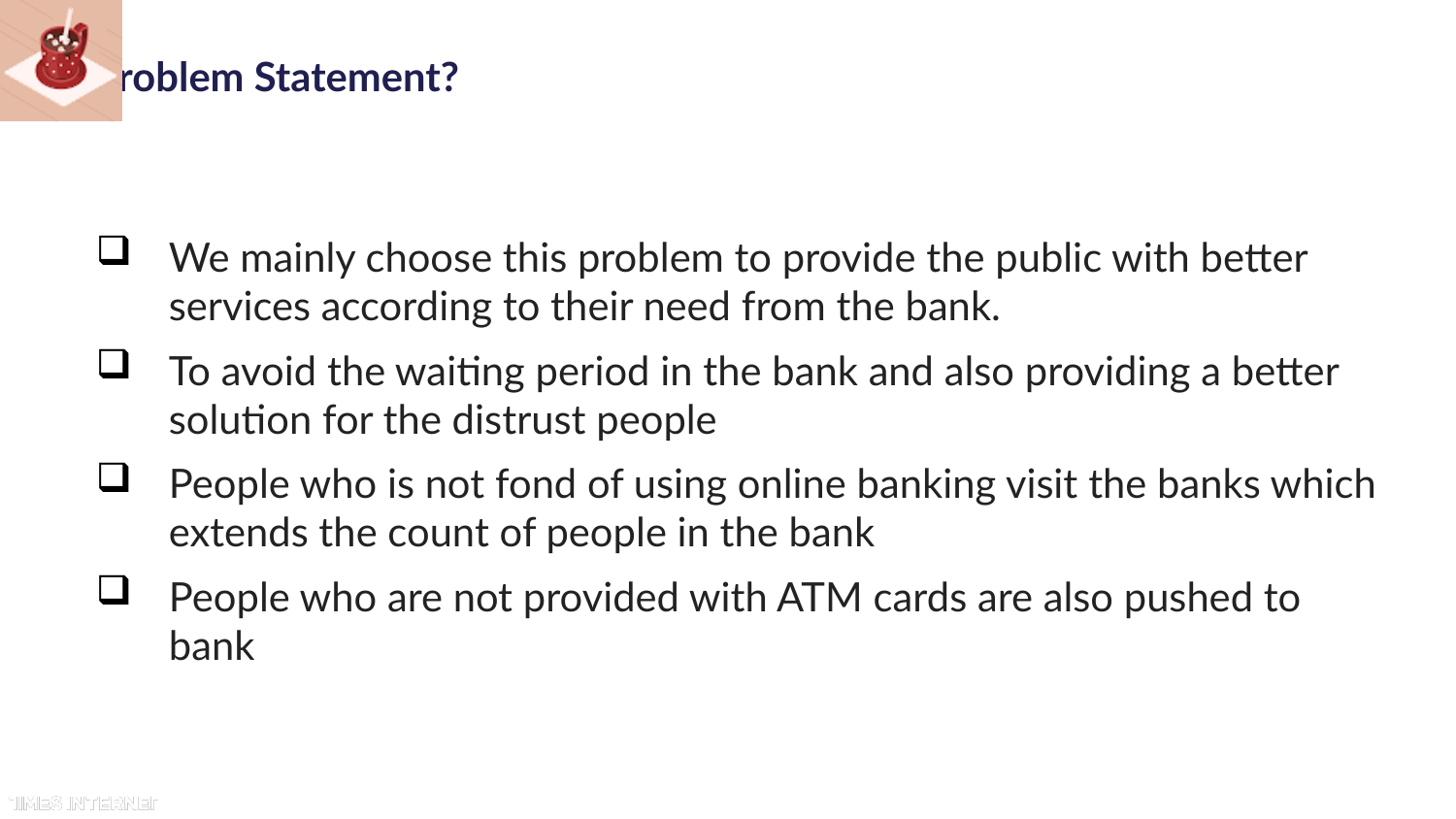

# Problem Statement?

We mainly choose this problem to provide the public with better services according to their need from the bank.
To avoid the waiting period in the bank and also providing a better solution for the distrust people
People who is not fond of using online banking visit the banks which extends the count of people in the bank
People who are not provided with ATM cards are also pushed to bank